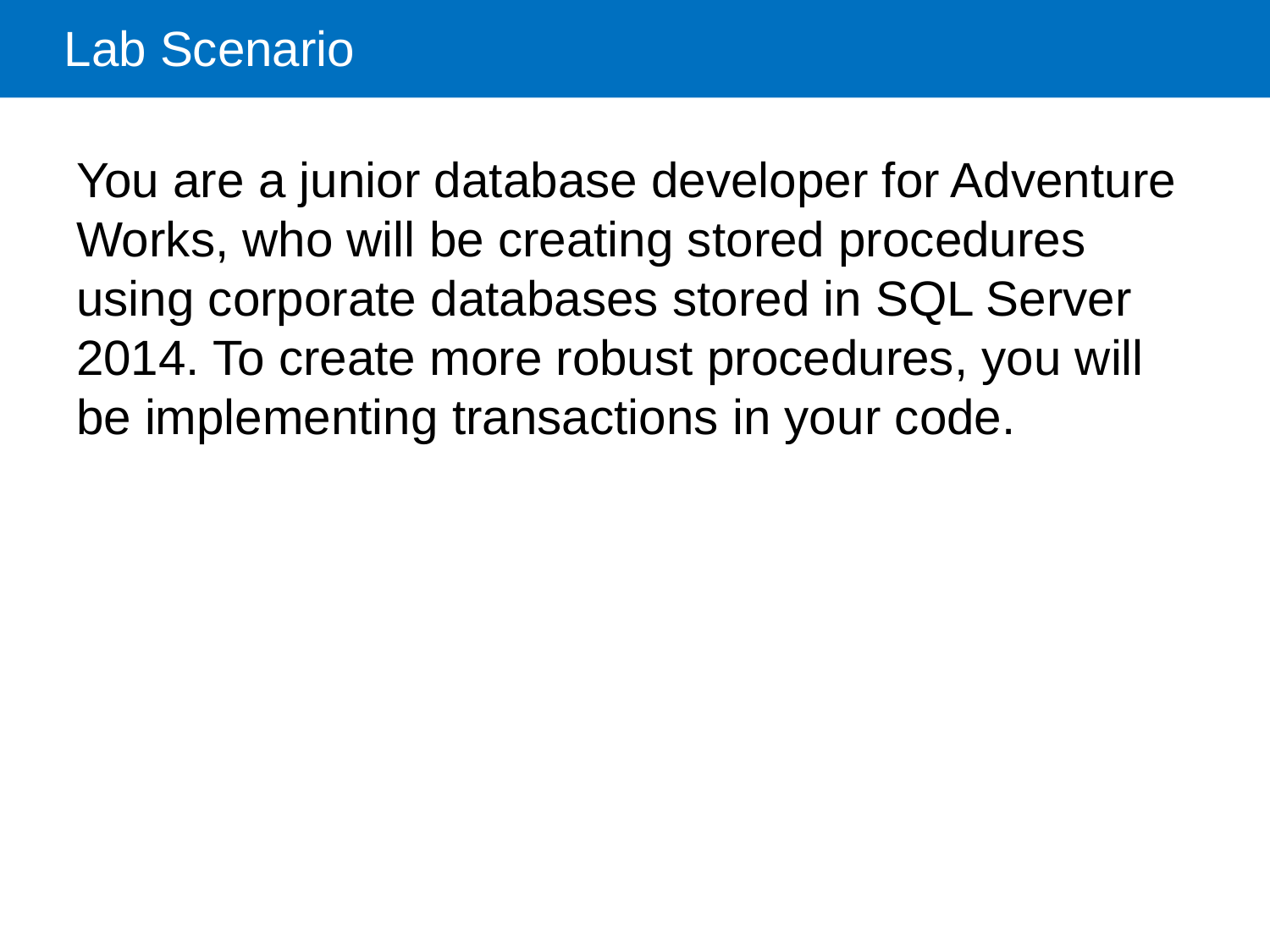

# Lab Scenario
You are a junior database developer for Adventure Works, who will be creating stored procedures using corporate databases stored in SQL Server 2014. To create more robust procedures, you will be implementing transactions in your code.